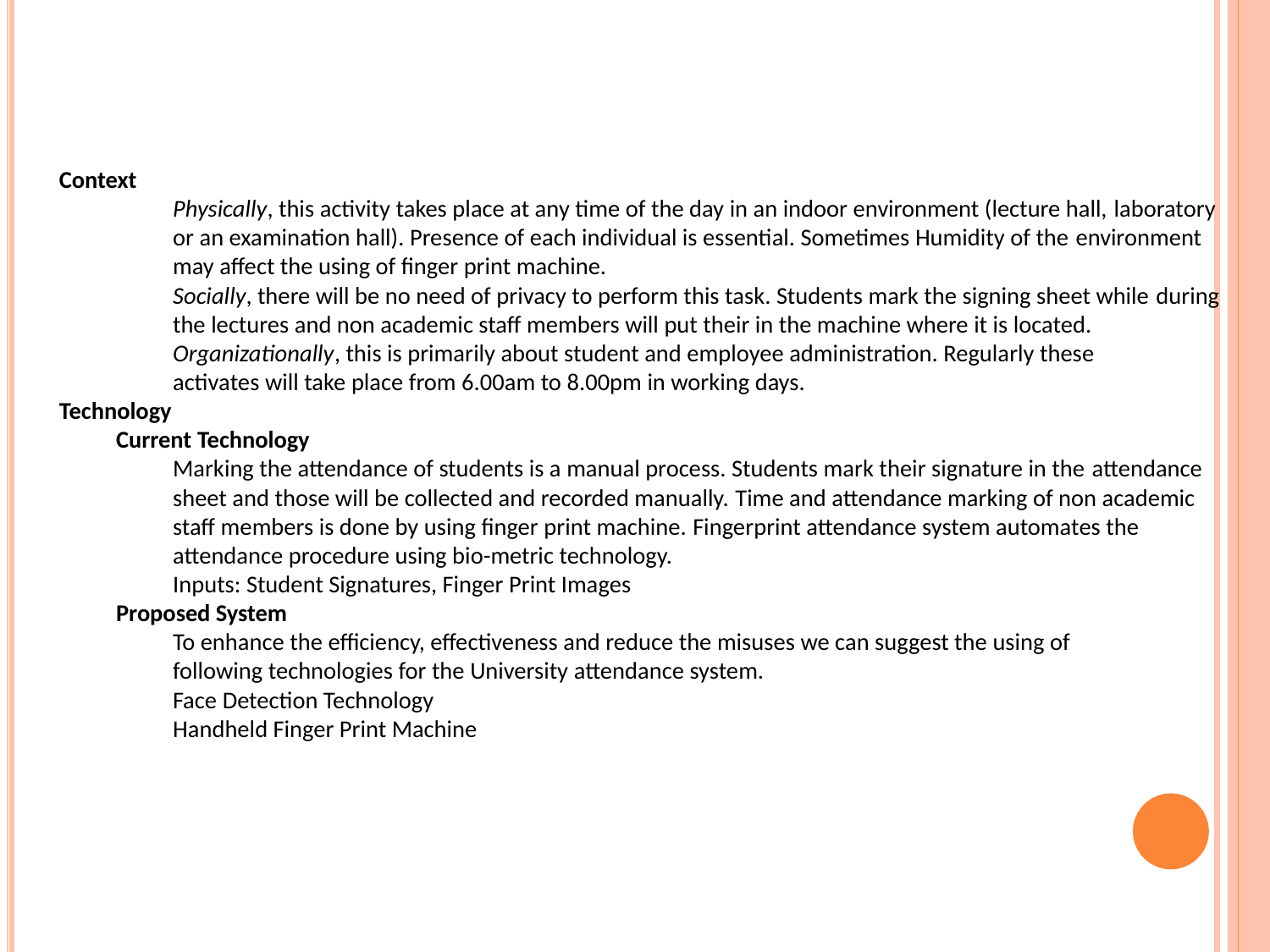

Context
Physically, this activity takes place at any time of the day in an indoor environment (lecture hall, laboratory or an examination hall). Presence of each individual is essential. Sometimes Humidity of the environment may affect the using of finger print machine.
Socially, there will be no need of privacy to perform this task. Students mark the signing sheet while during the lectures and non academic staff members will put their in the machine where it is located.
Organizationally, this is primarily about student and employee administration. Regularly these activates will take place from 6.00am to 8.00pm in working days.
Technology
Current Technology
Marking the attendance of students is a manual process. Students mark their signature in the attendance sheet and those will be collected and recorded manually. Time and attendance marking of non academic staff members is done by using finger print machine. Fingerprint attendance system automates the attendance procedure using bio-metric technology.
Inputs: Student Signatures, Finger Print Images
Proposed System
To enhance the efficiency, effectiveness and reduce the misuses we can suggest the using of following technologies for the University attendance system.
Face Detection Technology
Handheld Finger Print Machine